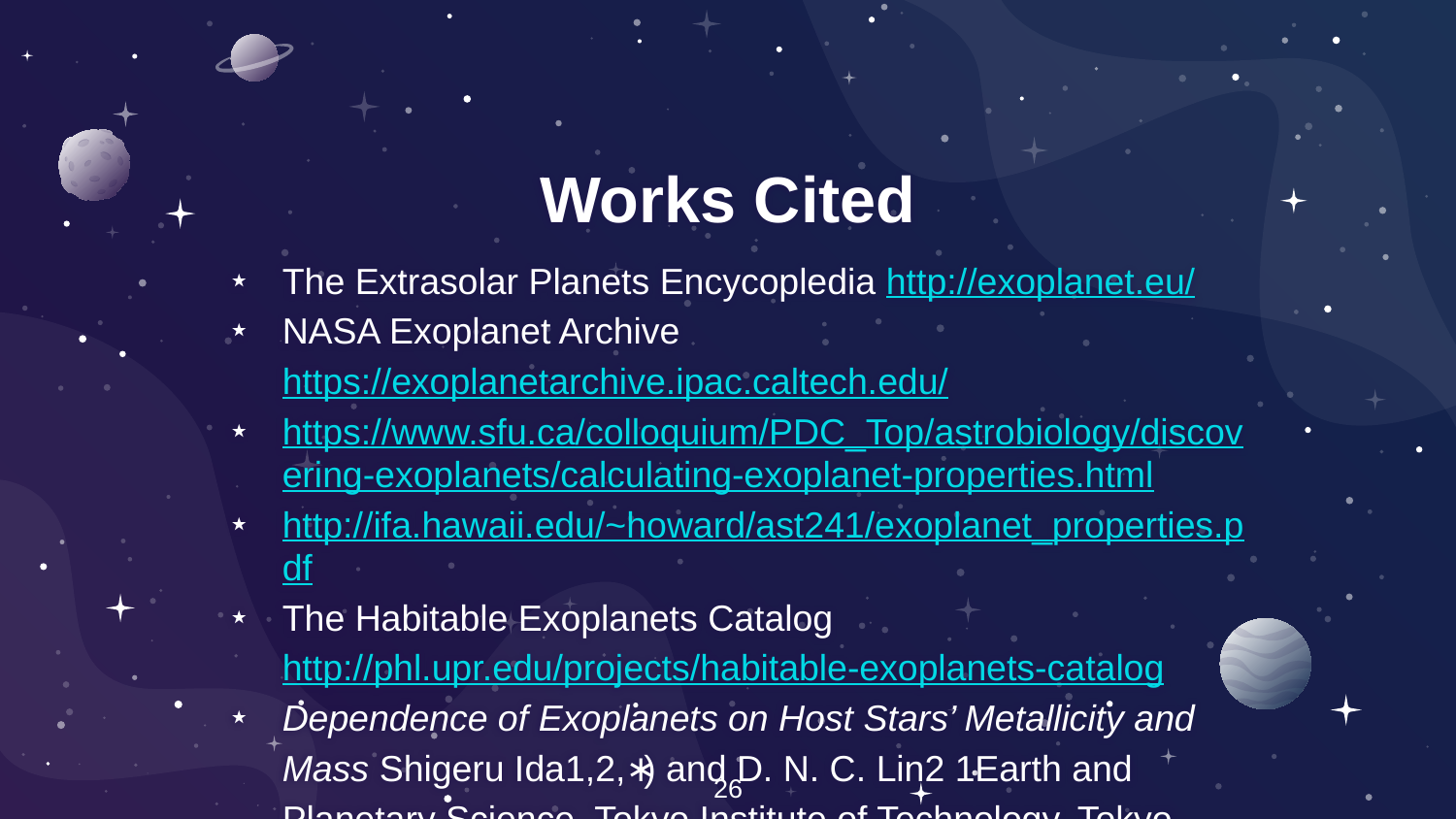

# Works Cited
The Extrasolar Planets Encycopledia http://exoplanet.eu/
NASA Exoplanet Archive https://exoplanetarchive.ipac.caltech.edu/
https://www.sfu.ca/colloquium/PDC_Top/astrobiology/discovering-exoplanets/calculating-exoplanet-properties.html
http://ifa.hawaii.edu/~howard/ast241/exoplanet_properties.pdf
The Habitable Exoplanets Catalog http://phl.upr.edu/projects/habitable-exoplanets-catalog
Dependence of Exoplanets on Host Stars’ Metallicity and Mass Shigeru Ida1,2,∗) and D. N. C. Lin2 1Earth and Planetary Science, Tokyo Institute of Technology, Tokyo 152-8551
26